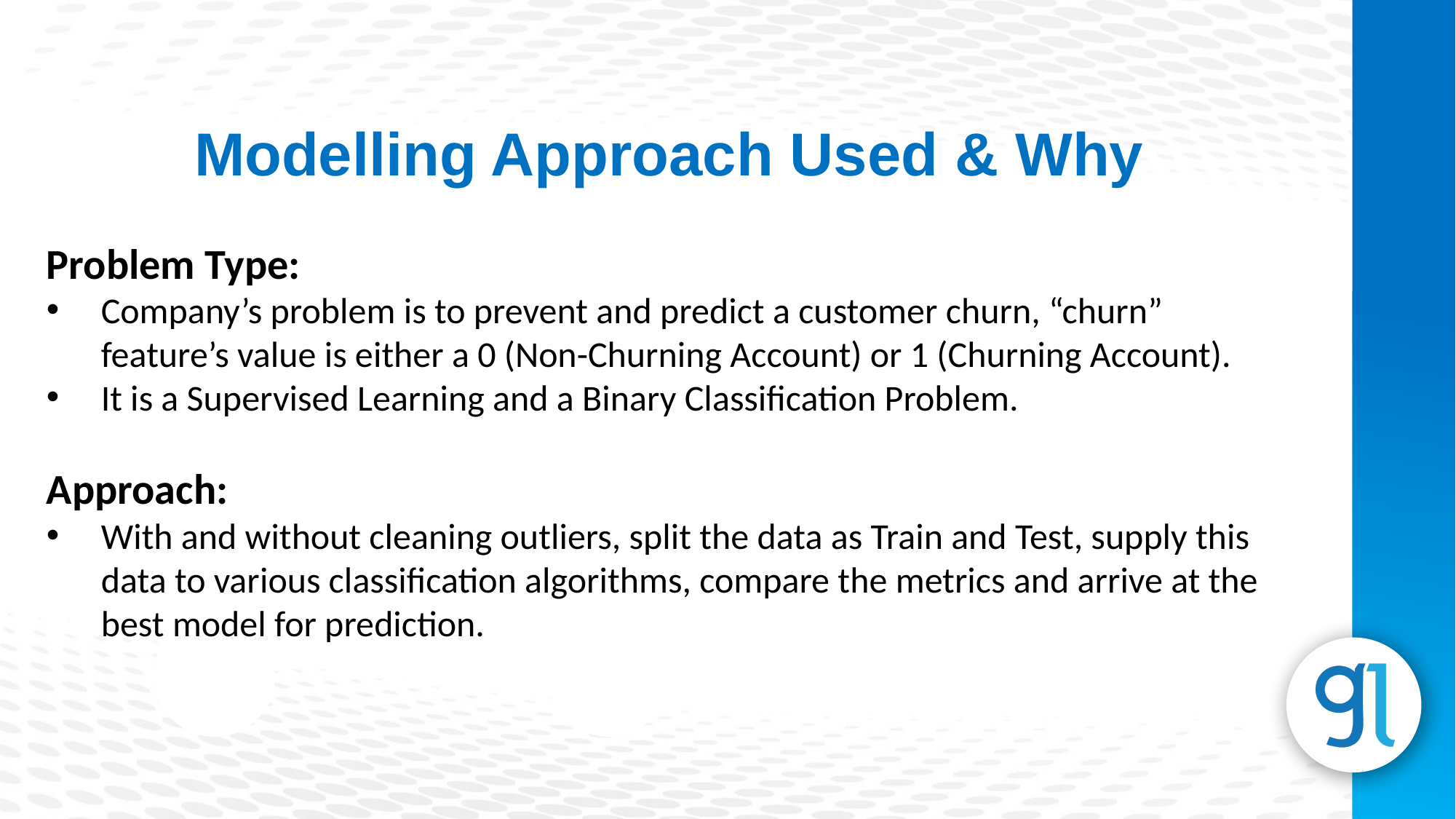

Modelling Approach Used & Why
Problem Type:
Company’s problem is to prevent and predict a customer churn, “churn” feature’s value is either a 0 (Non-Churning Account) or 1 (Churning Account).
It is a Supervised Learning and a Binary Classification Problem.

Approach:
With and without cleaning outliers, split the data as Train and Test, supply this data to various classification algorithms, compare the metrics and arrive at the best model for prediction.

Subheading

Lorem Ipsum is simply dummy text of the printing and typesetting industry.